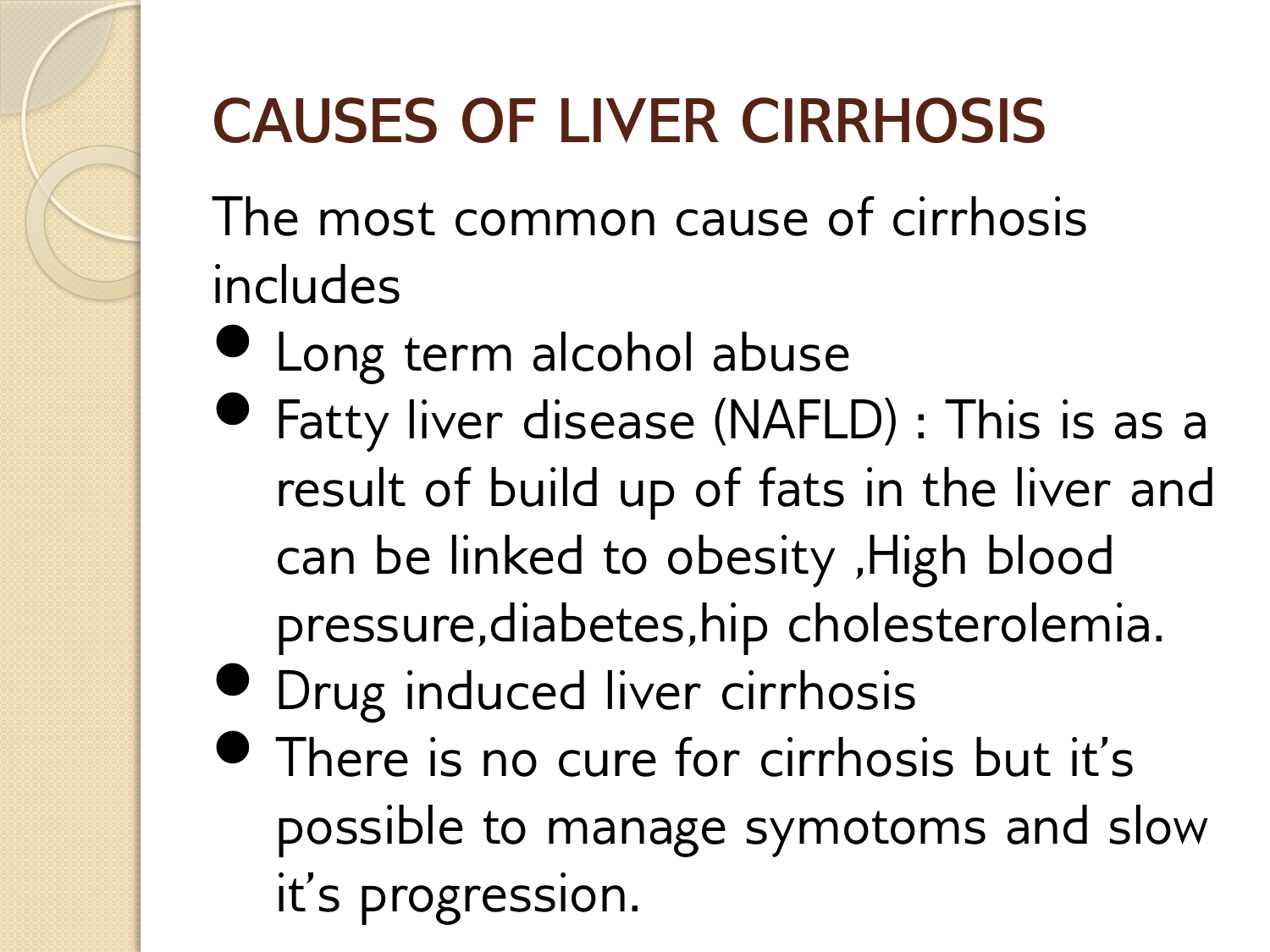

# CAUSES OF LIVER CIRRHOSIS
The most common cause of cirrhosis includes
Long term alcohol abuse
Fatty liver disease (NAFLD) : This is as a result of build up of fats in the liver and can be linked to obesity ,High blood pressure,diabetes,hip cholesterolemia.
Drug induced liver cirrhosis
There is no cure for cirrhosis but it’s possible to manage symotoms and slow it’s progression.